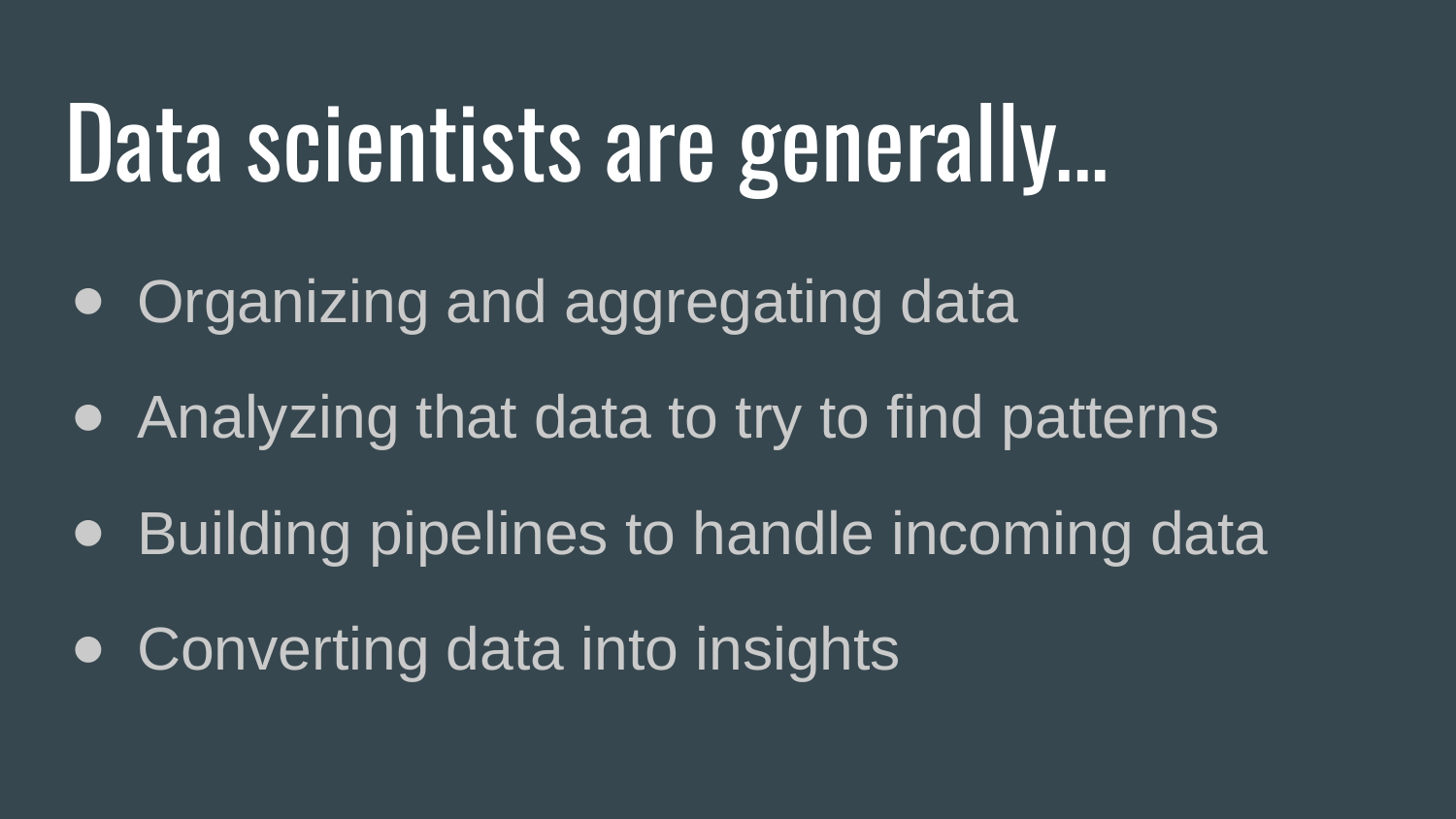

# Data scientists are generally...
Organizing and aggregating data
Analyzing that data to try to find patterns
Building pipelines to handle incoming data
Converting data into insights